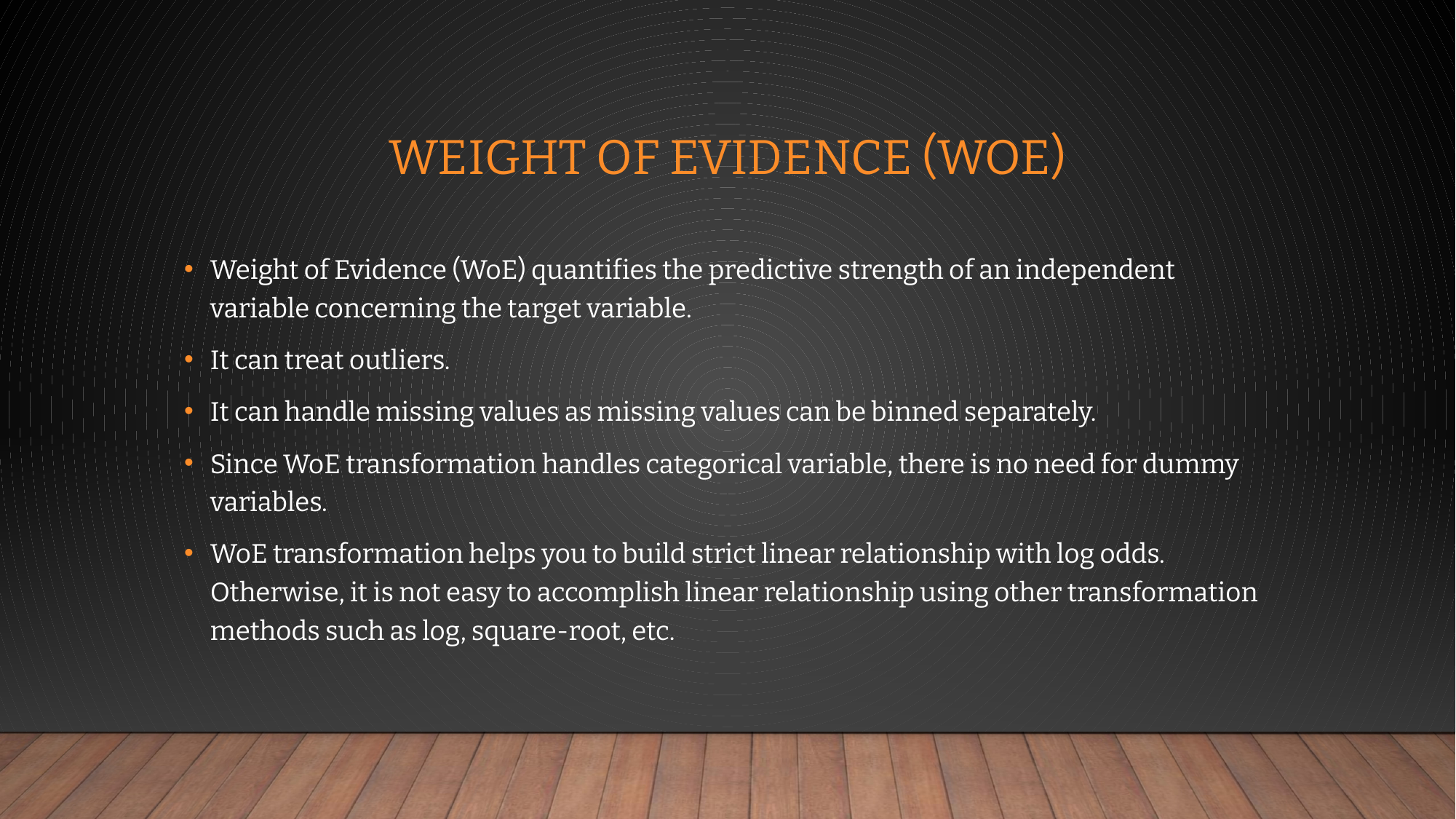

# Weight of Evidence (WoE)
Weight of Evidence (WoE) quantifies the predictive strength of an independent variable concerning the target variable.
It can treat outliers.
It can handle missing values as missing values can be binned separately.
Since WoE transformation handles categorical variable, there is no need for dummy variables.
WoE transformation helps you to build strict linear relationship with log odds. Otherwise, it is not easy to accomplish linear relationship using other transformation methods such as log, square-root, etc.